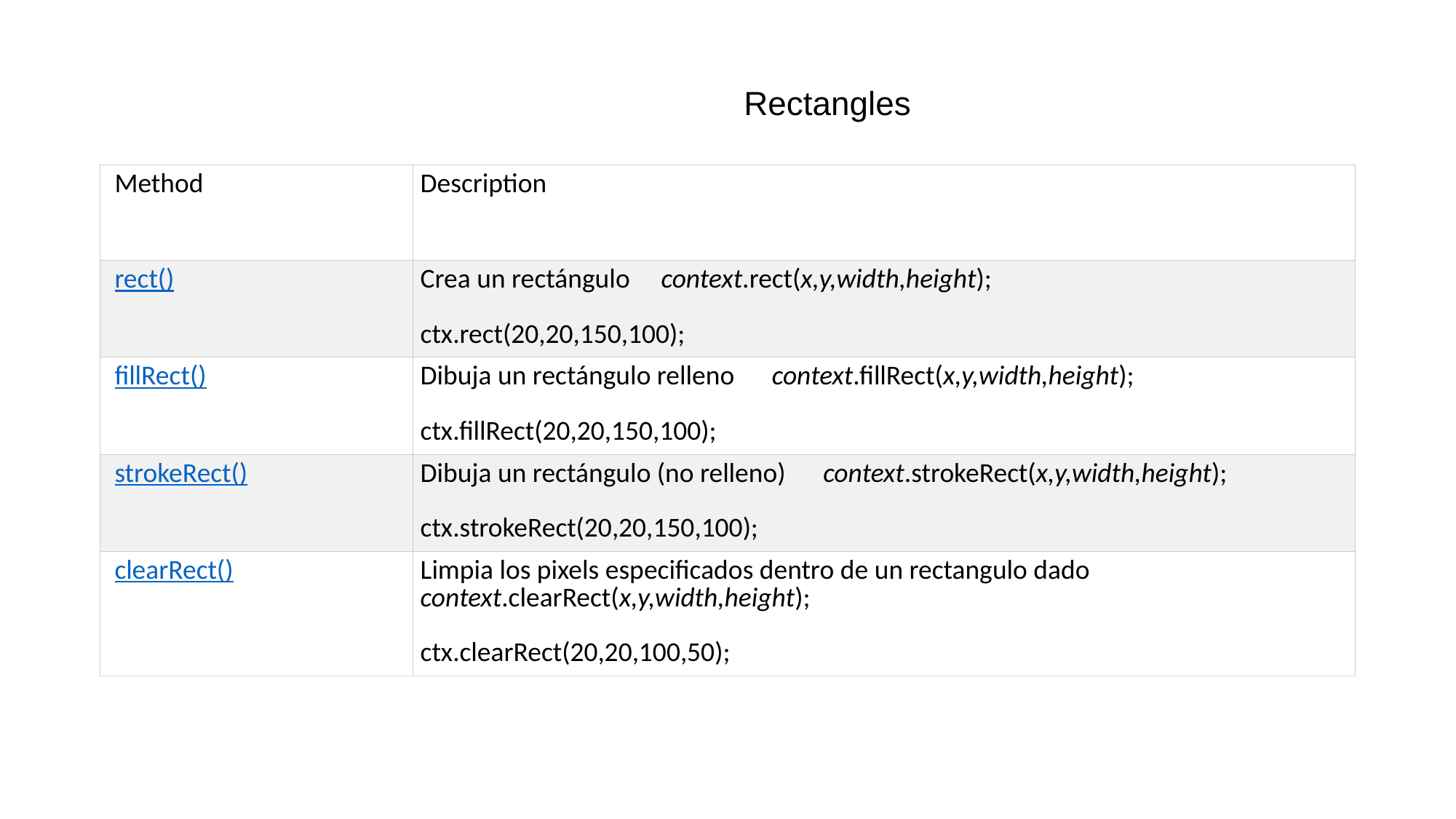

#
Rectangles

| Method | Description |
| --- | --- |
| rect() | Crea un rectángulo context.rect(x,y,width,height); ctx.rect(20,20,150,100); |
| fillRect() | Dibuja un rectángulo relleno context.fillRect(x,y,width,height); ctx.fillRect(20,20,150,100); |
| strokeRect() | Dibuja un rectángulo (no relleno) context.strokeRect(x,y,width,height); ctx.strokeRect(20,20,150,100); |
| clearRect() | Limpia los pixels especificados dentro de un rectangulo dado context.clearRect(x,y,width,height); ctx.clearRect(20,20,100,50); |